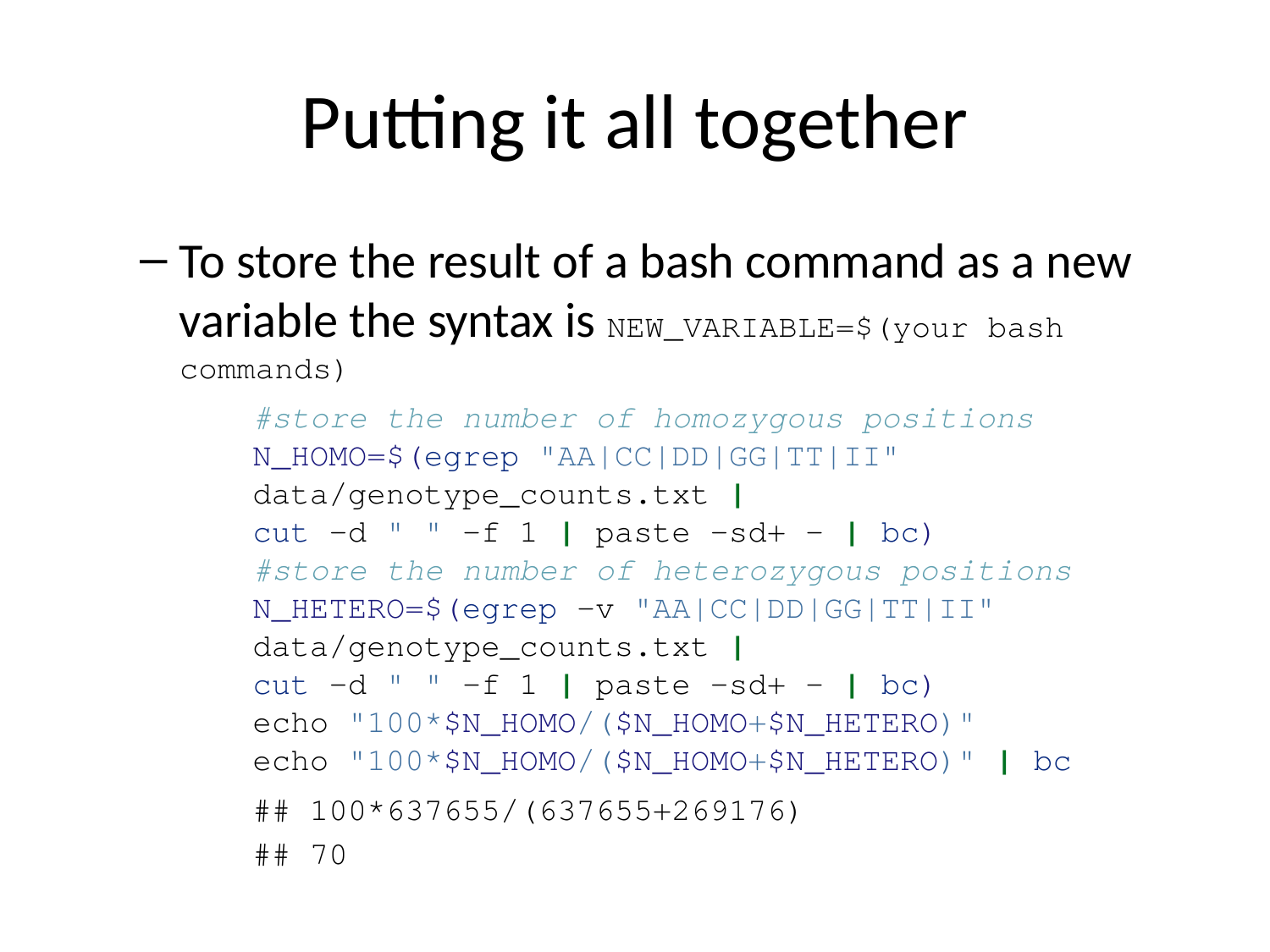

# Putting it all together
To store the result of a bash command as a new variable the syntax is NEW_VARIABLE=$(your bash commands)
#store the number of homozygous positions
N_HOMO=$(egrep "AA|CC|DD|GG|TT|II" data/genotype_counts.txt |
cut -d " " -f 1 | paste -sd+ - | bc)
#store the number of heterozygous positions
N_HETERO=$(egrep -v "AA|CC|DD|GG|TT|II" data/genotype_counts.txt |
cut -d " " -f 1 | paste -sd+ - | bc)
echo "100*$N_HOMO/($N_HOMO+$N_HETERO)"
echo "100*$N_HOMO/($N_HOMO+$N_HETERO)" | bc
## 100*637655/(637655+269176)
## 70